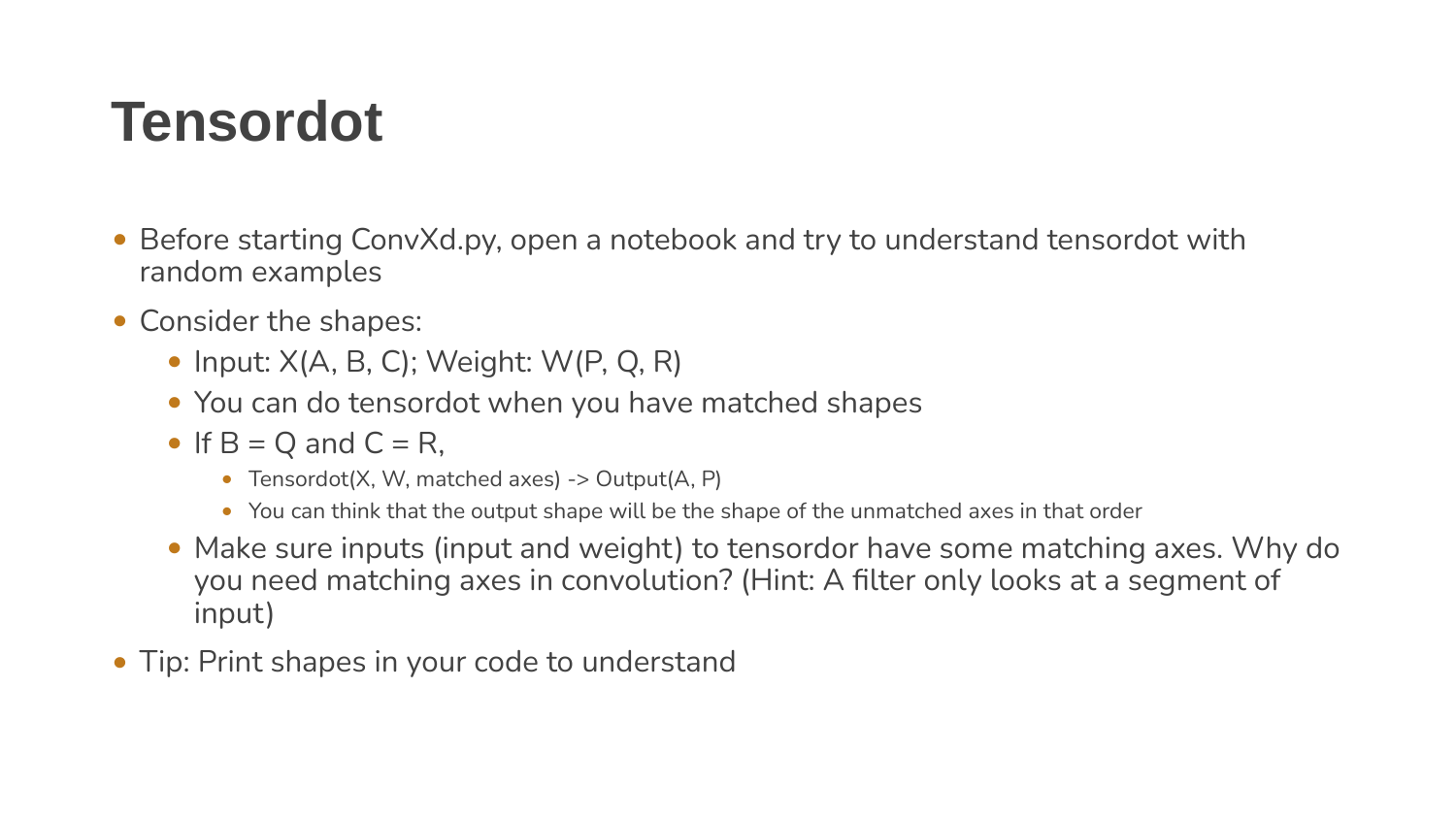

# Tensordot
Before starting ConvXd.py, open a notebook and try to understand tensordot with random examples
Consider the shapes:
Input: X(A, B, C); Weight: W(P, Q, R)
You can do tensordot when you have matched shapes
If B = Q and C = R,
Tensordot(X, W, matched axes) -> Output(A, P)
You can think that the output shape will be the shape of the unmatched axes in that order
Make sure inputs (input and weight) to tensordor have some matching axes. Why do you need matching axes in convolution? (Hint: A filter only looks at a segment of input)
Tip: Print shapes in your code to understand